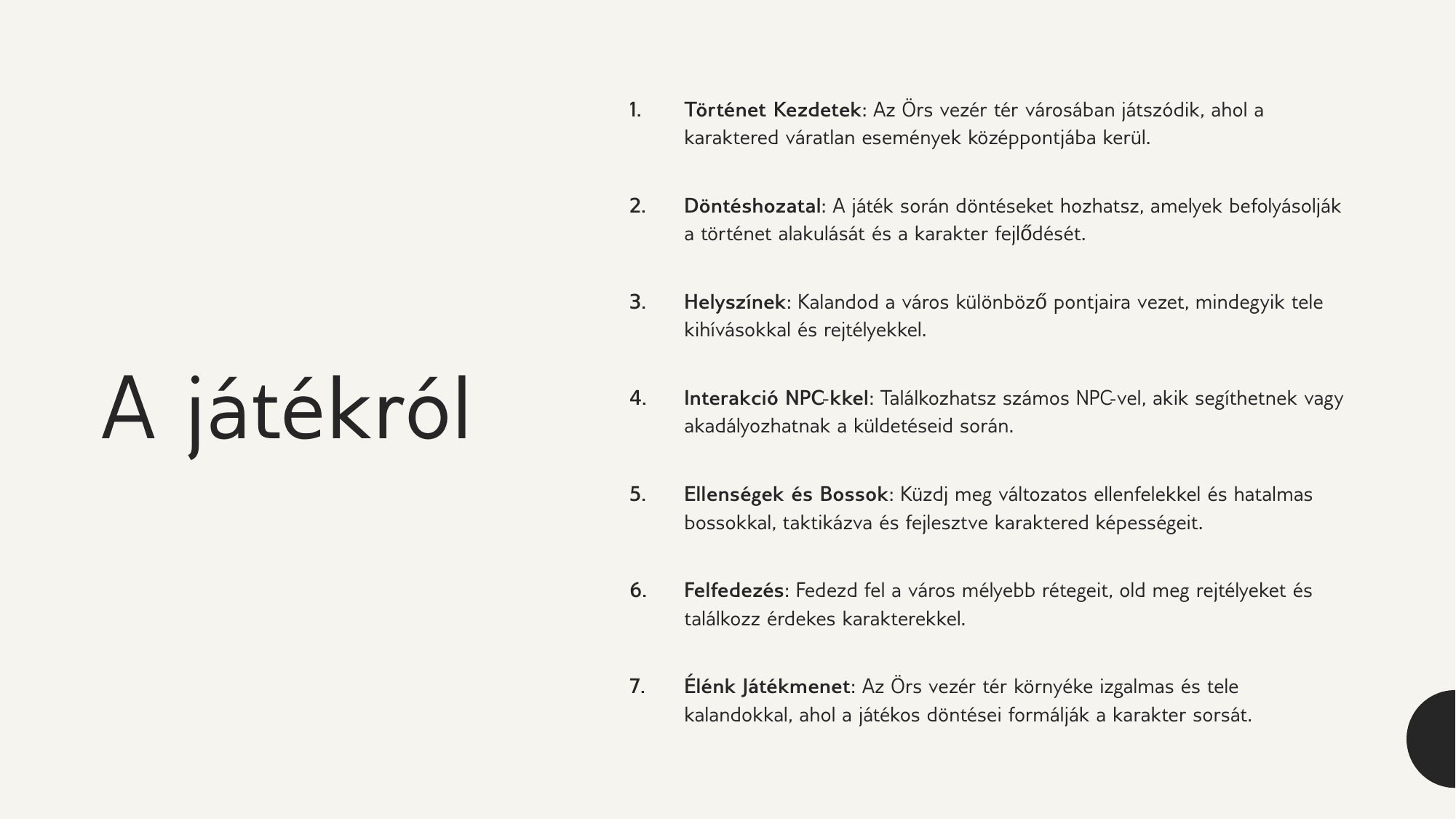

# A játékról
Történet Kezdetek: Az Örs vezér tér városában játszódik, ahol a karaktered váratlan események középpontjába kerül.

Döntéshozatal: A játék során döntéseket hozhatsz, amelyek befolyásolják a történet alakulását és a karakter fejlődését.

Helyszínek: Kalandod a város különböző pontjaira vezet, mindegyik tele kihívásokkal és rejtélyekkel.

Interakció NPC-kkel: Találkozhatsz számos NPC-vel, akik segíthetnek vagy akadályozhatnak a küldetéseid során.

Ellenségek és Bossok: Küzdj meg változatos ellenfelekkel és hatalmas bossokkal, taktikázva és fejlesztve karaktered képességeit.

Felfedezés: Fedezd fel a város mélyebb rétegeit, old meg rejtélyeket és találkozz érdekes karakterekkel.

Élénk Játékmenet: Az Örs vezér tér környéke izgalmas és tele kalandokkal, ahol a játékos döntései formálják a karakter sorsát.